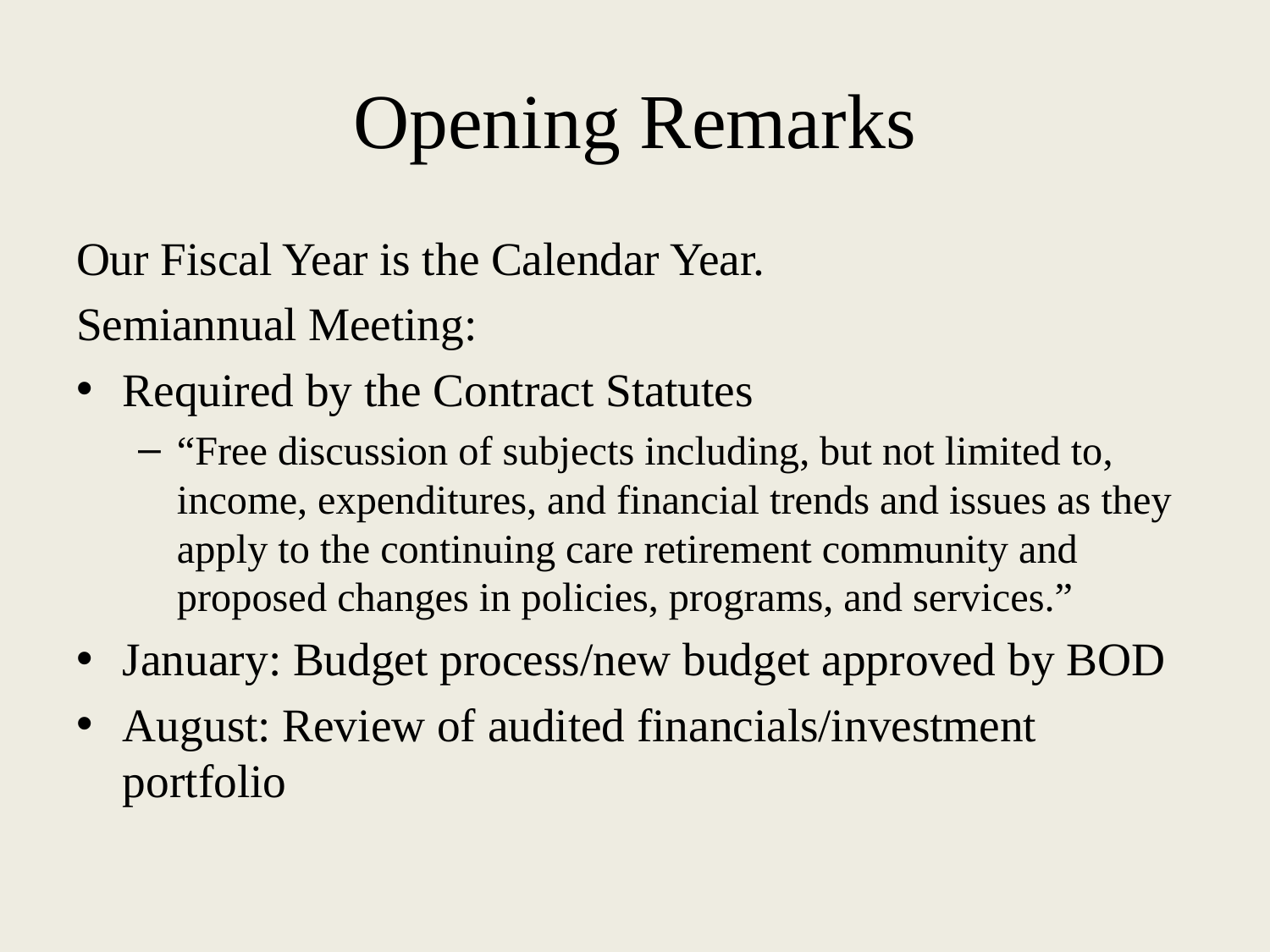

# Opening Remarks
Our Fiscal Year is the Calendar Year.
Semiannual Meeting:
Required by the Contract Statutes
“Free discussion of subjects including, but not limited to, income, expenditures, and financial trends and issues as they apply to the continuing care retirement community and proposed changes in policies, programs, and services.”
January: Budget process/new budget approved by BOD
August: Review of audited financials/investment portfolio